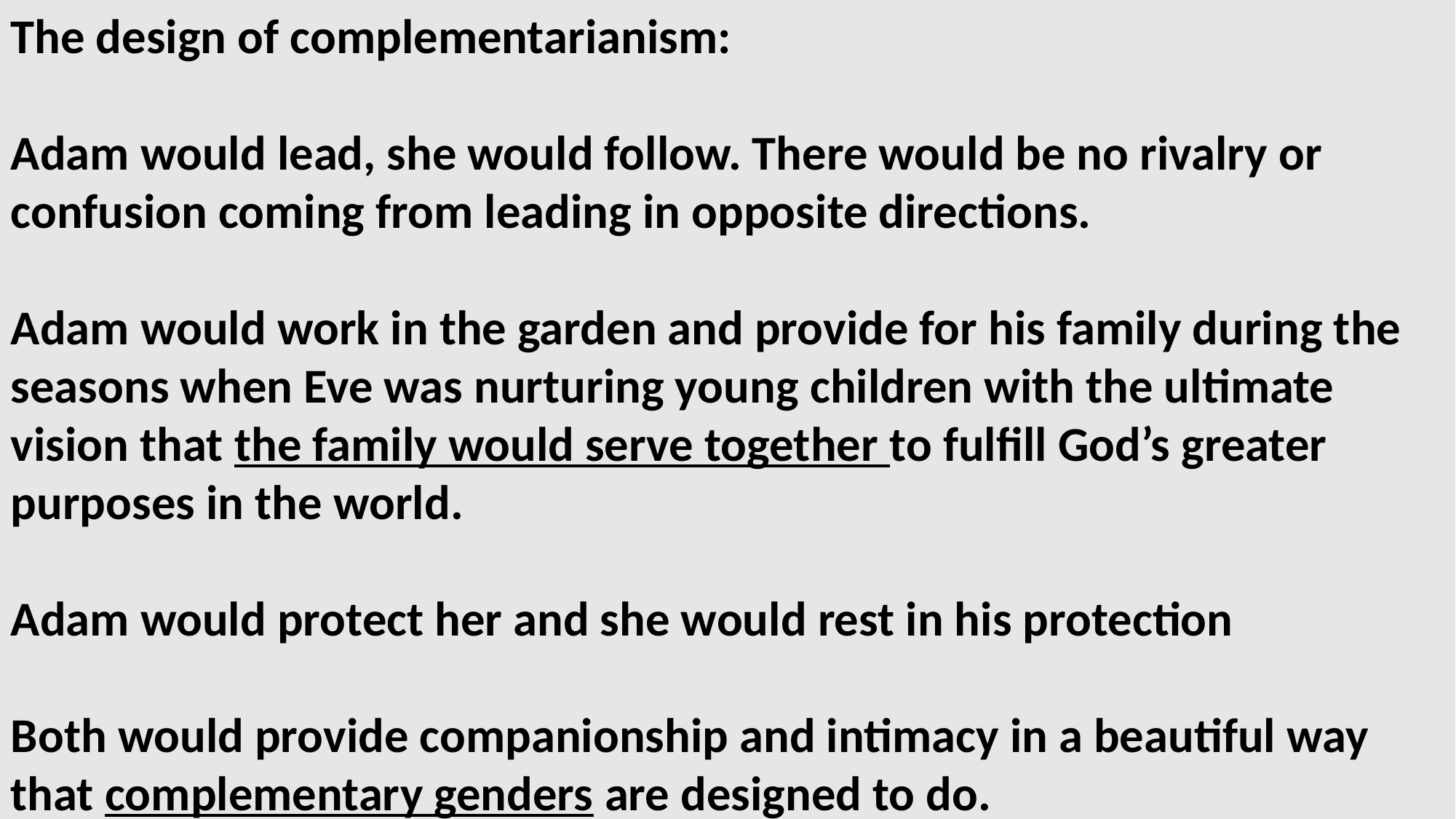

The design of complementarianism:

Adam would lead, she would follow. There would be no rivalry or confusion coming from leading in opposite directions.

Adam would work in the garden and provide for his family during the seasons when Eve was nurturing young children with the ultimate vision that the family would serve together to fulfill God’s greater purposes in the world.

Adam would protect her and she would rest in his protection

Both would provide companionship and intimacy in a beautiful way that complementary genders are designed to do.